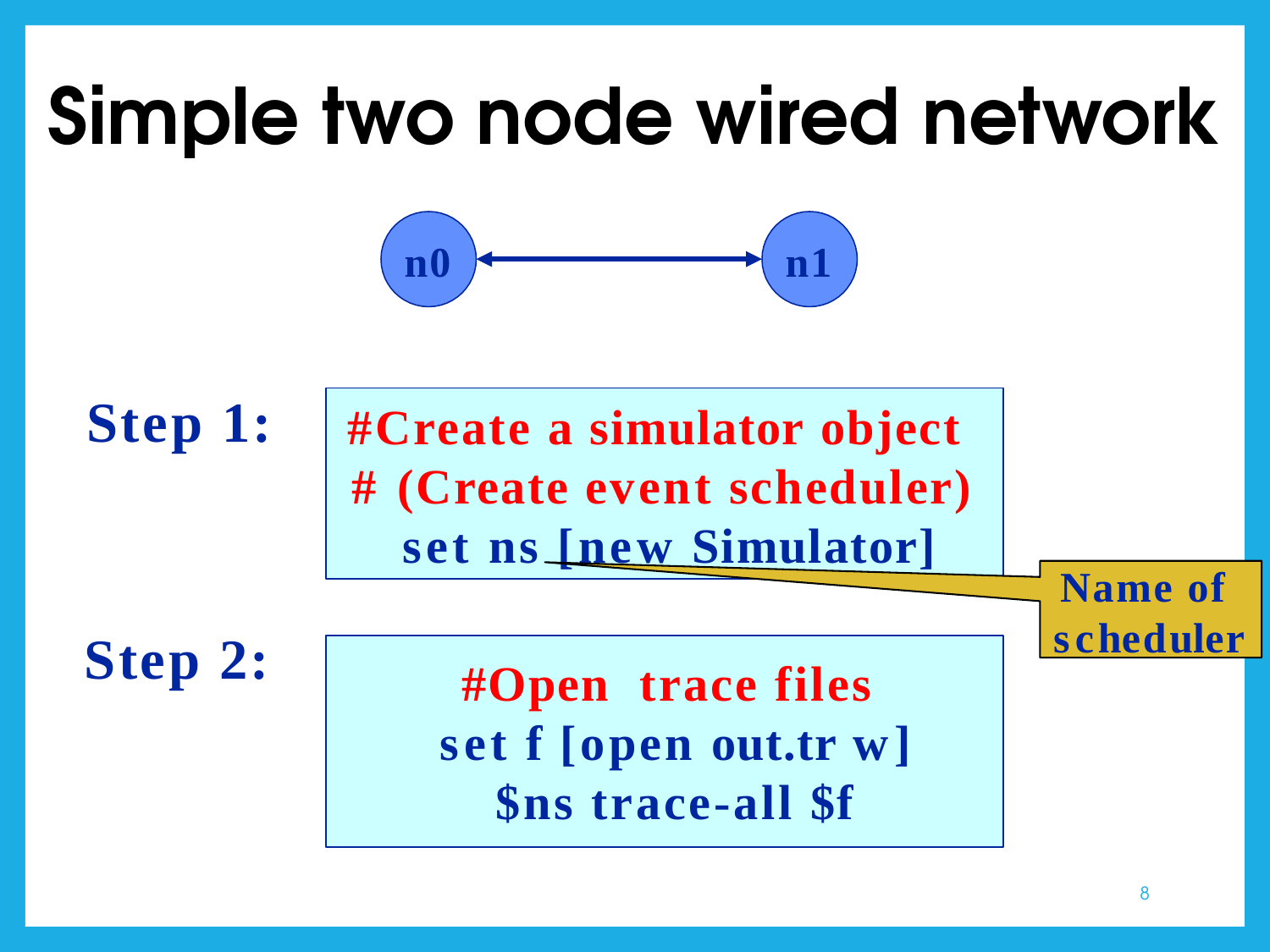

Simple two node wired network

n0
n1

Step 1:

#Create a simulator object  # (Create event scheduler)  set ns [new Simulator]
Name of  scheduler

Step 2:

#Open  trace files  set f [open out.tr w]
$ns trace-all $f
8